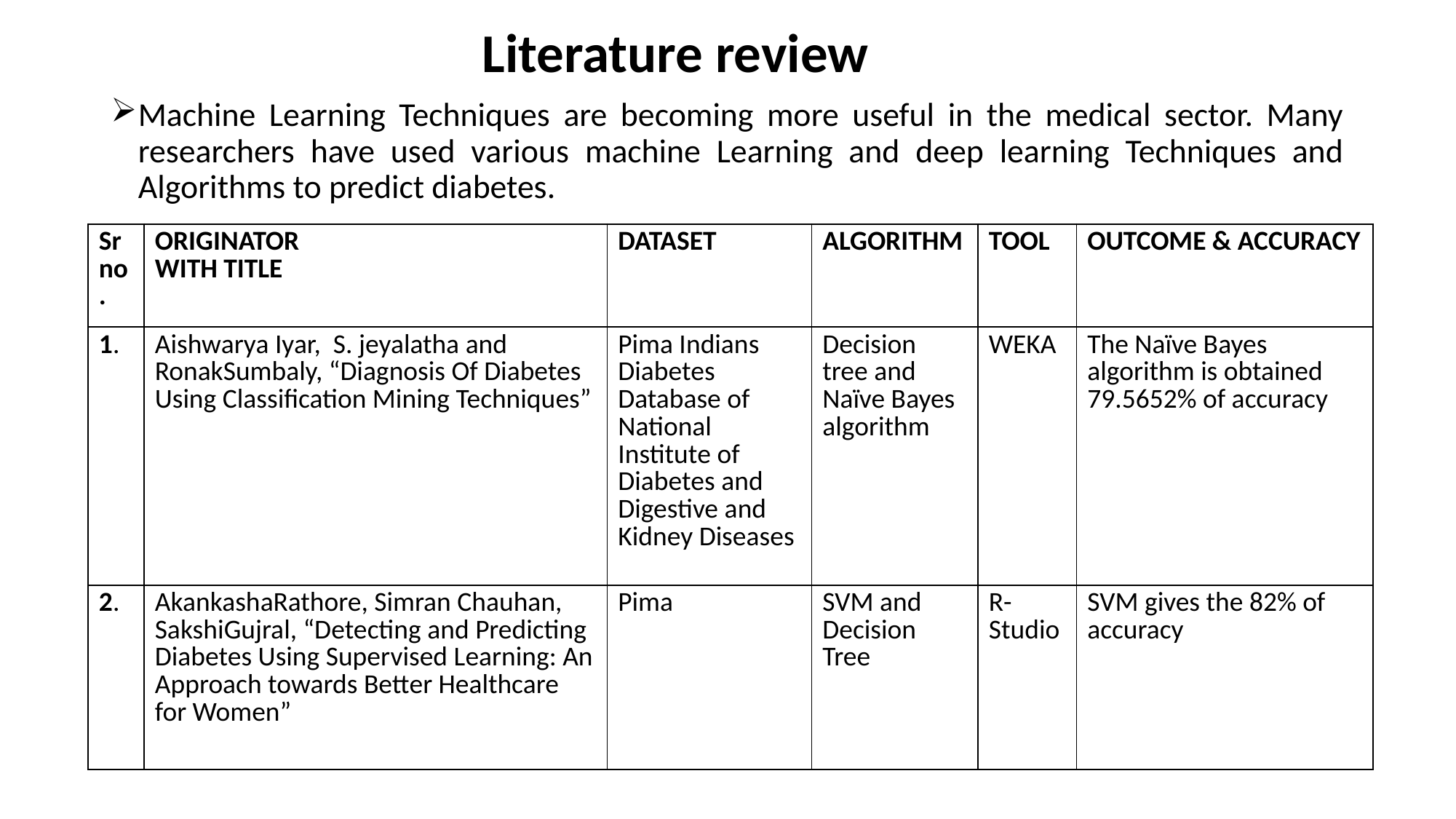

# Literature review
Machine Learning Techniques are becoming more useful in the medical sector. Many researchers have used various machine Learning and deep learning Techniques and Algorithms to predict diabetes.

| Sr no. | ORIGINATOR WITH TITLE | DATASET | ALGORITHM | TOOL | OUTCOME & ACCURACY |
| --- | --- | --- | --- | --- | --- |
| 1. | Aishwarya Iyar, S. jeyalatha and RonakSumbaly, “Diagnosis Of Diabetes Using Classification Mining Techniques” | Pima Indians Diabetes Database of National Institute of Diabetes and Digestive and Kidney Diseases | Decision tree and Naïve Bayes algorithm | WEKA | The Naïve Bayes algorithm is obtained 79.5652% of accuracy |
| 2. | AkankashaRathore, Simran Chauhan, SakshiGujral, “Detecting and Predicting Diabetes Using Supervised Learning: An Approach towards Better Healthcare for Women” | Pima | SVM and Decision Tree | R-Studio | SVM gives the 82% of accuracy |